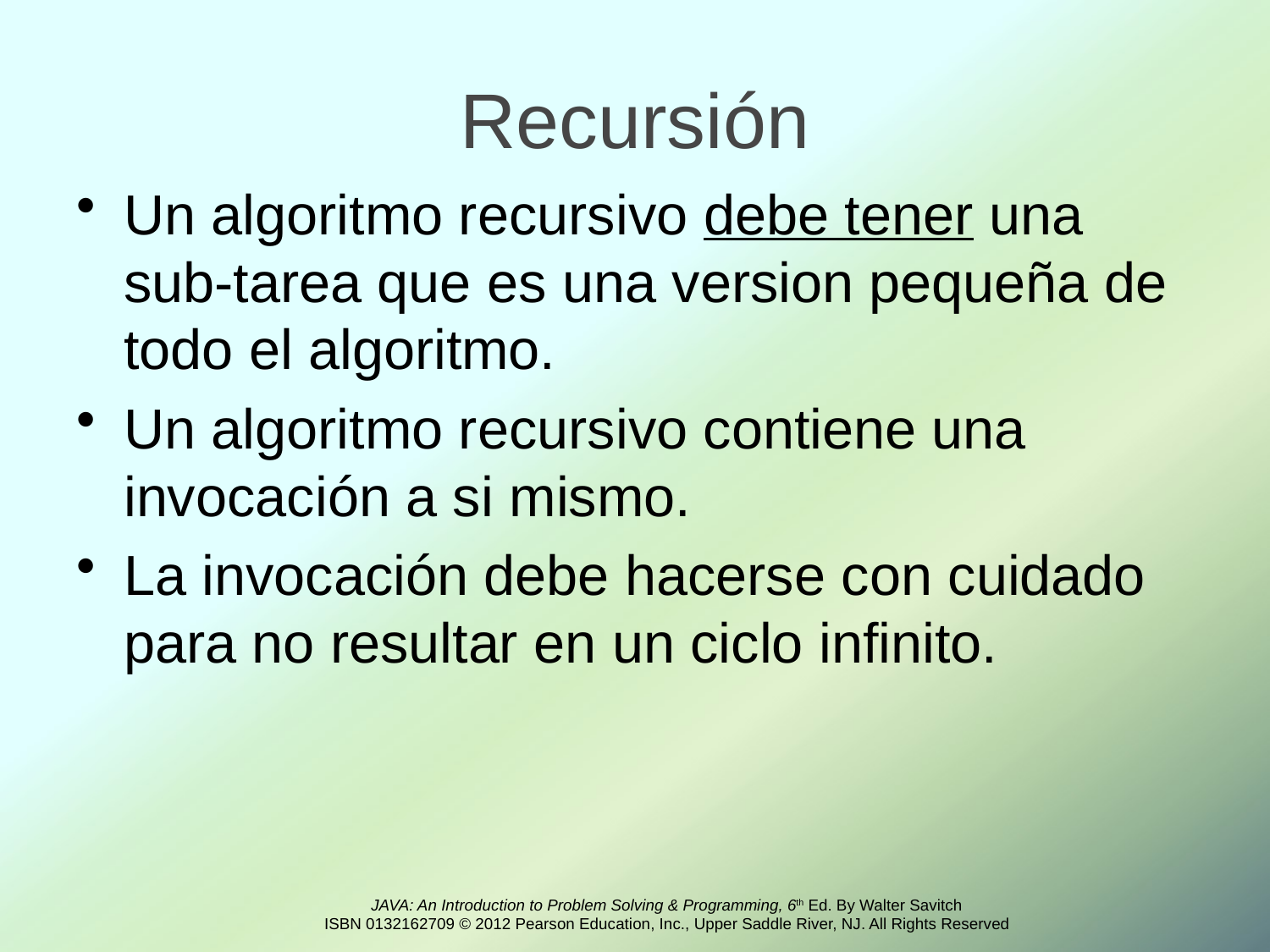

# Recursión
Un algoritmo recursivo debe tener una sub-tarea que es una version pequeña de todo el algoritmo.
Un algoritmo recursivo contiene una invocación a si mismo.
La invocación debe hacerse con cuidado para no resultar en un ciclo infinito.